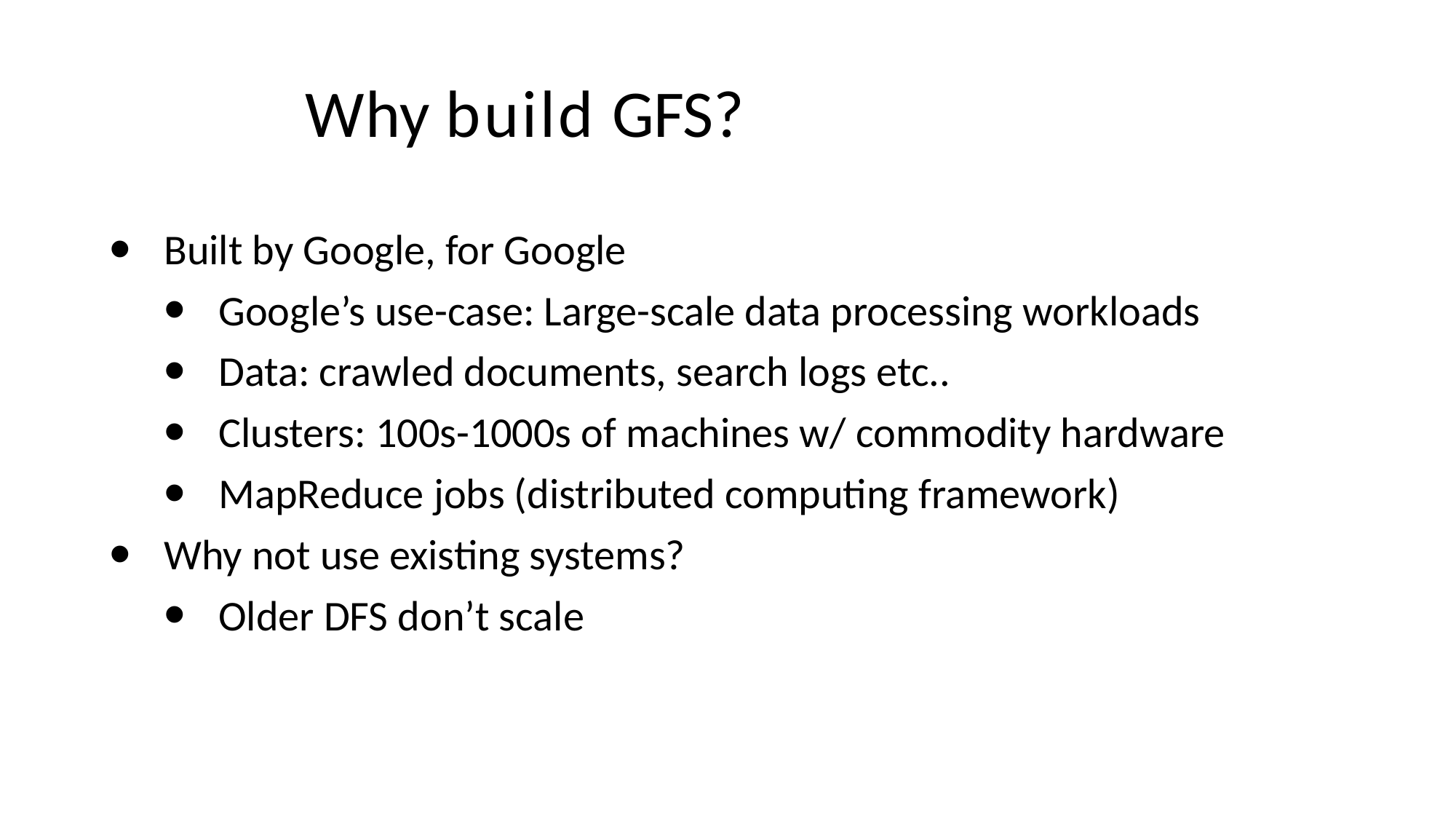

# Why build GFS?
Built by Google, for Google
Google’s use-case: Large-scale data processing workloads
Data: crawled documents, search logs etc..
Clusters: 100s-1000s of machines w/ commodity hardware
MapReduce jobs (distributed computing framework)
Why not use existing systems?
Older DFS don’t scale